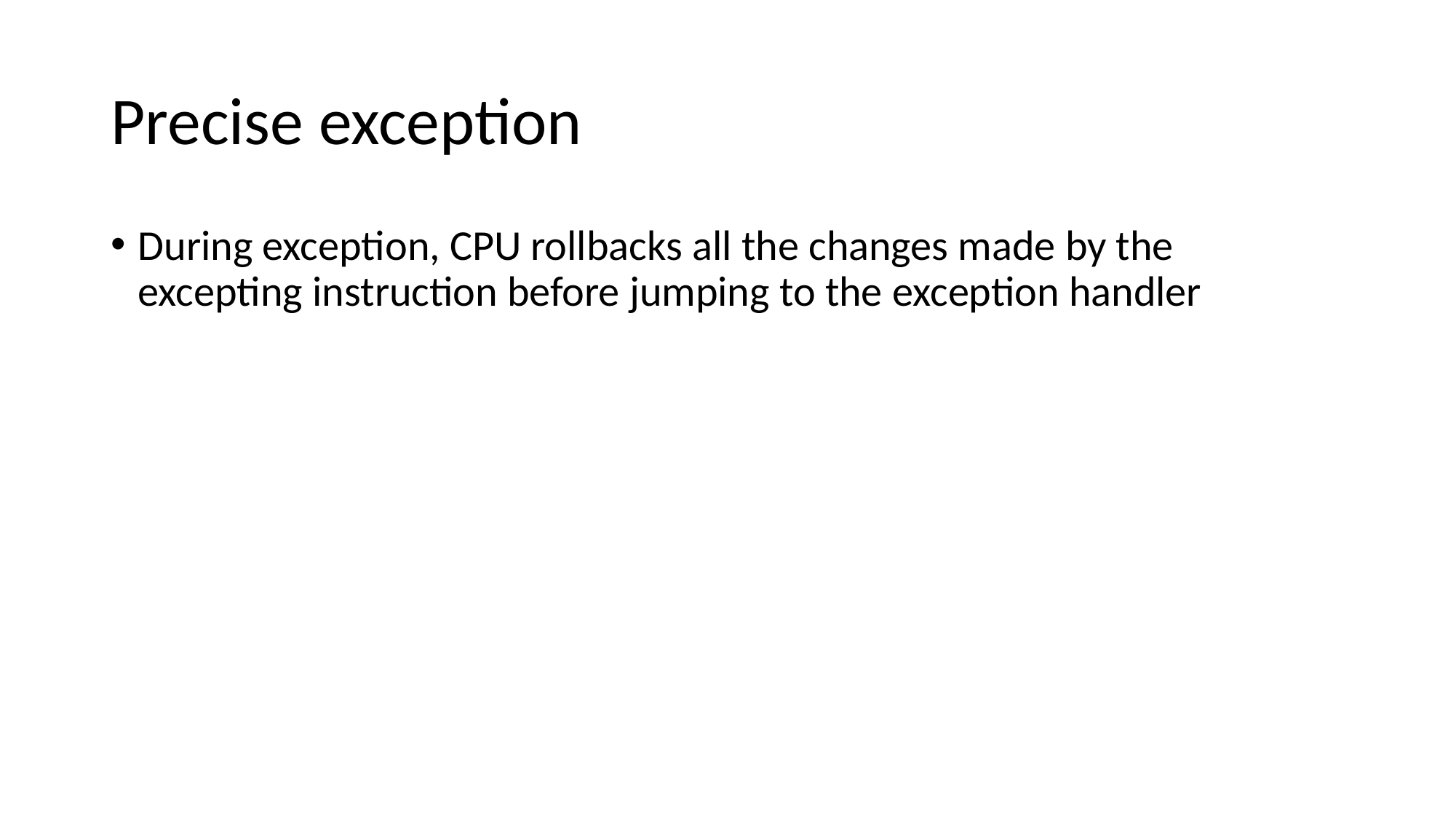

# Precise exception
During exception, CPU rollbacks all the changes made by the excepting instruction before jumping to the exception handler